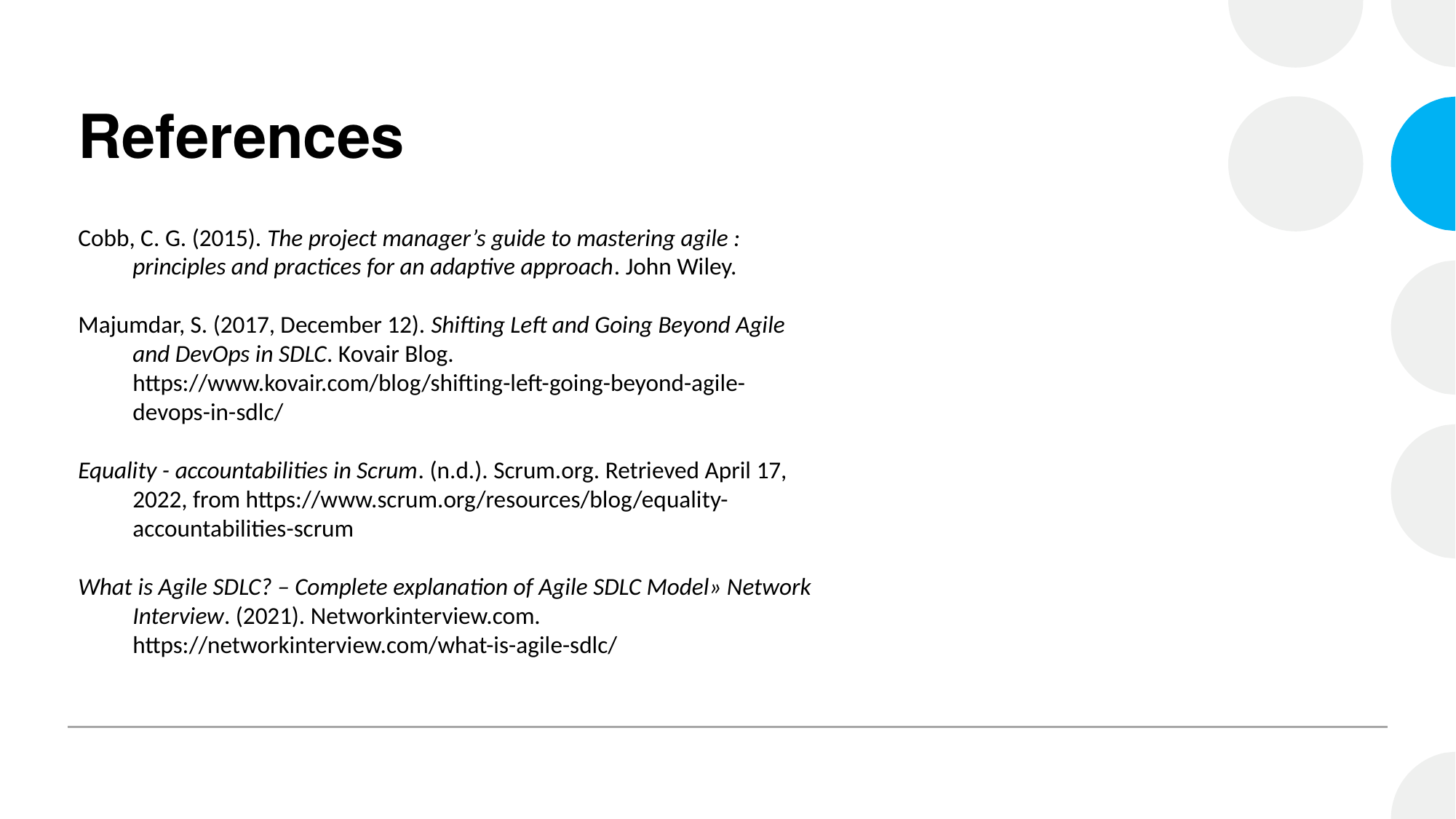

# References
Cobb, C. G. (2015). The project manager’s guide to mastering agile : principles and practices for an adaptive approach. John Wiley.
‌
Majumdar, S. (2017, December 12). Shifting Left and Going Beyond Agile and DevOps in SDLC. Kovair Blog. https://www.kovair.com/blog/shifting-left-going-beyond-agile-devops-in-sdlc/
‌
Equality - accountabilities in Scrum. (n.d.). Scrum.org. Retrieved April 17, 2022, from https://www.scrum.org/resources/blog/equality-accountabilities-scrum
‌
What is Agile SDLC? – Complete explanation of Agile SDLC Model» Network Interview. (2021). Networkinterview.com. https://networkinterview.com/what-is-agile-sdlc/
‌